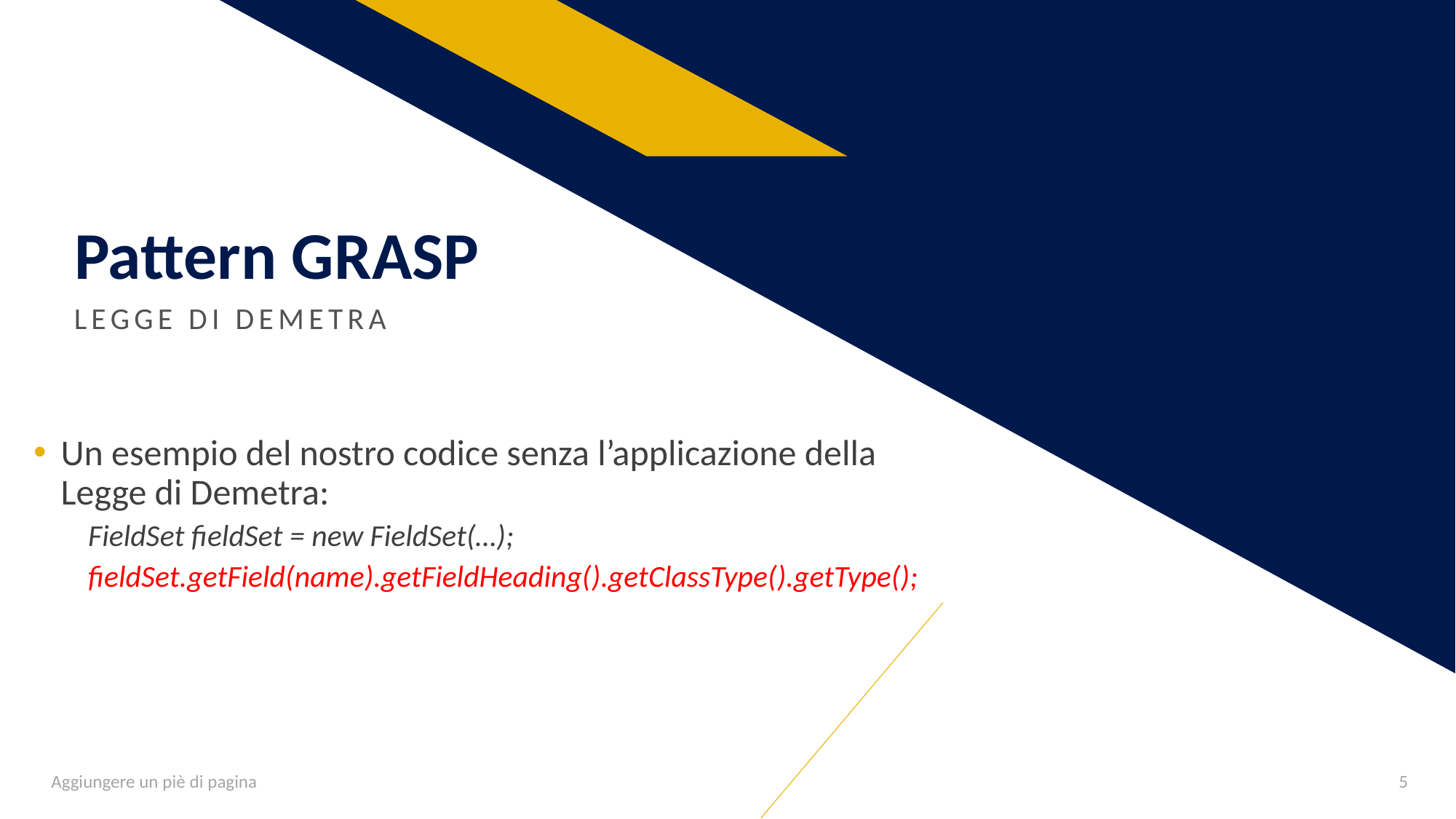

# Pattern GRASP
LEGGE DI DEMETRA
Un esempio del nostro codice senza l’applicazione della Legge di Demetra:
FieldSet fieldSet = new FieldSet(…);
fieldSet.getField(name).getFieldHeading().getClassType().getType();

Aggiungere un piè di pagina
5